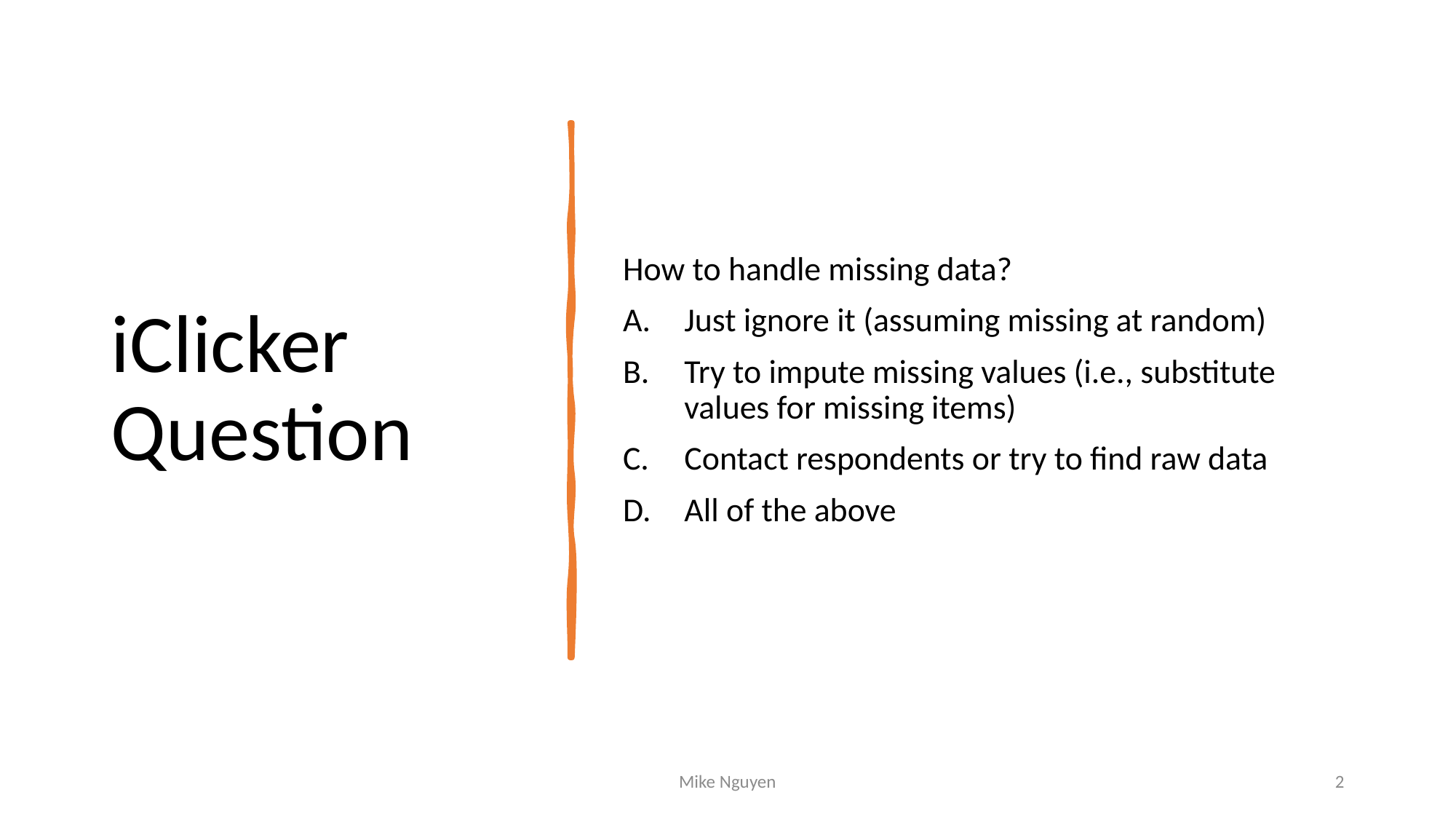

# iClicker Question
How to handle missing data?
Just ignore it (assuming missing at random)
Try to impute missing values (i.e., substitute values for missing items)
Contact respondents or try to find raw data
All of the above

Mike Nguyen
2